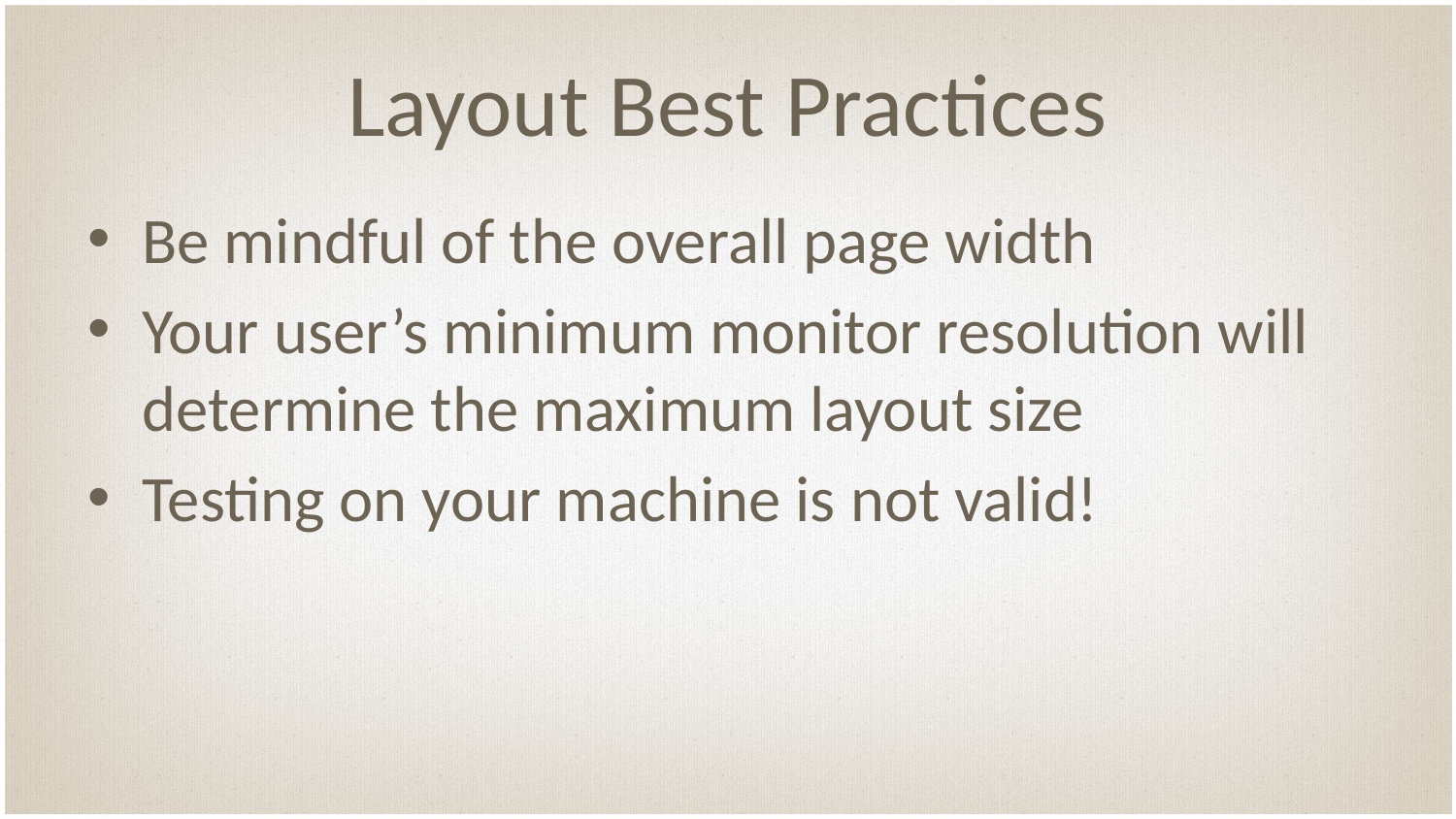

# Layout Best Practices
Be mindful of the overall page width
Your user’s minimum monitor resolution will determine the maximum layout size
Testing on your machine is not valid!